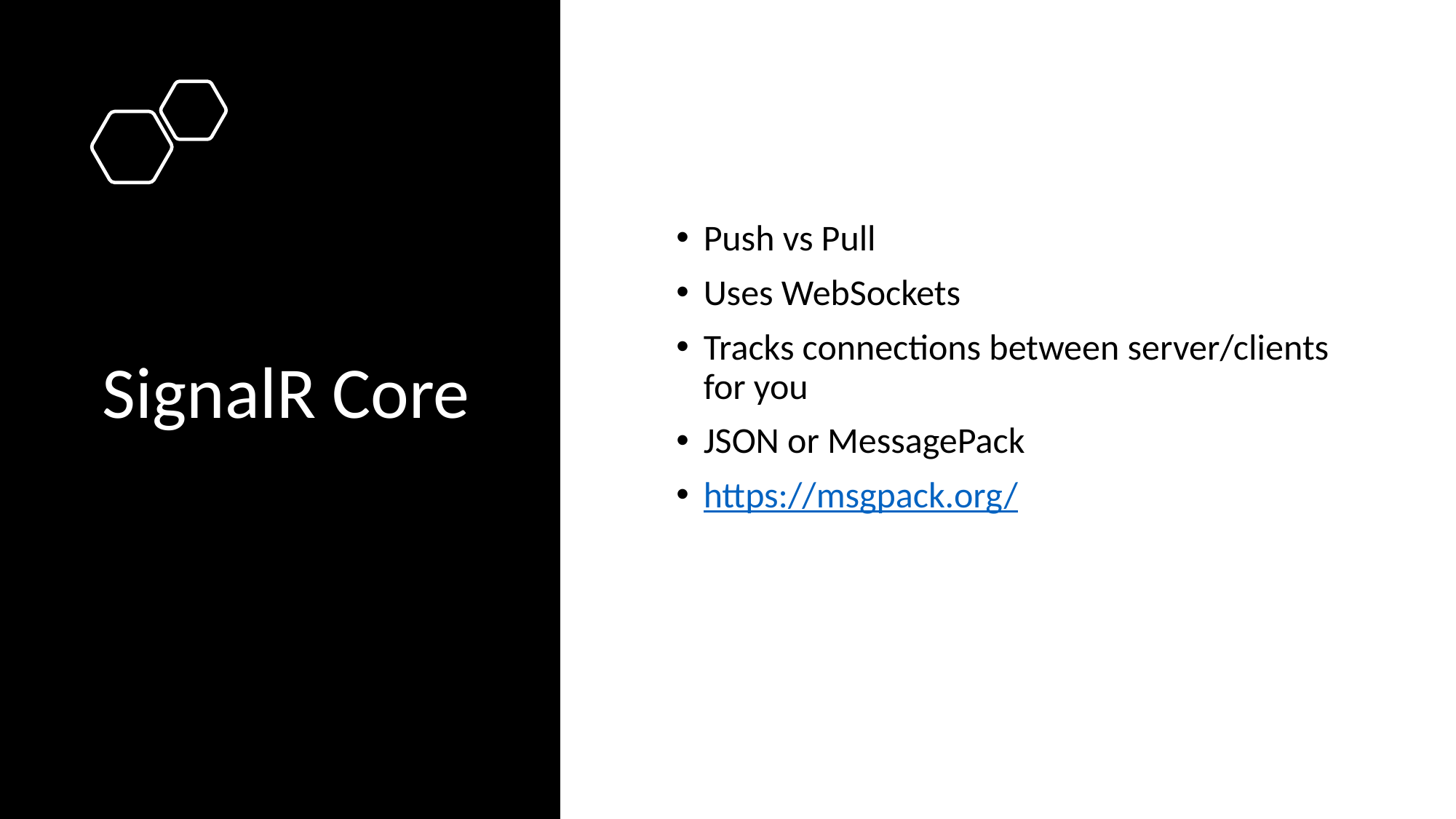

# SignalR Core
Push vs Pull
Uses WebSockets
Tracks connections between server/clients for you
JSON or MessagePack
https://msgpack.org/